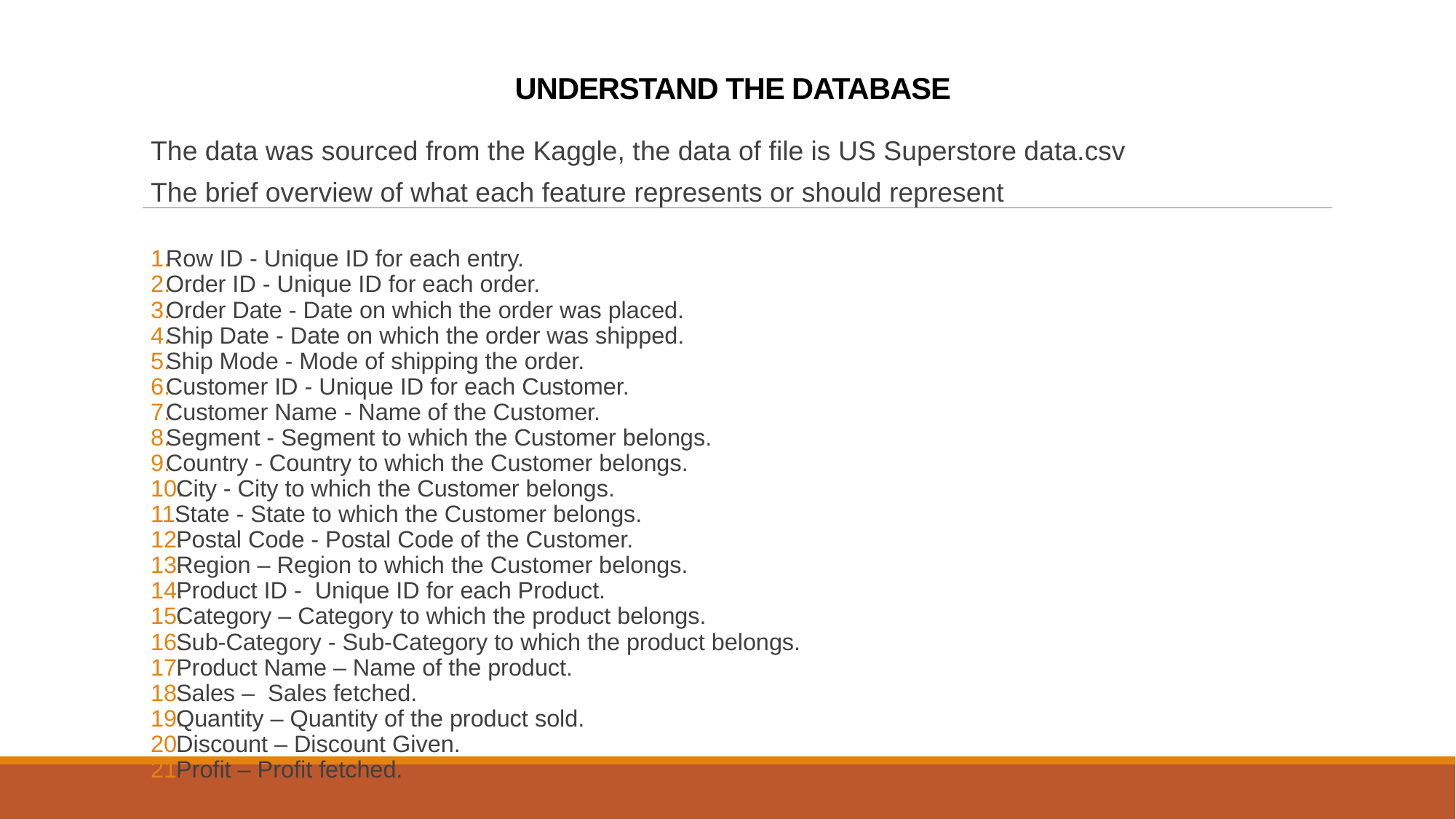

# UNDERSTAND THE DATABASE
The data was sourced from the Kaggle, the data of file is US Superstore data.csv
The brief overview of what each feature represents or should represent

Row ID - Unique ID for each entry.
Order ID - Unique ID for each order.
Order Date - Date on which the order was placed.
Ship Date - Date on which the order was shipped.
Ship Mode - Mode of shipping the order.
Customer ID - Unique ID for each Customer.
Customer Name - Name of the Customer.
Segment - Segment to which the Customer belongs.
Country - Country to which the Customer belongs.
City - City to which the Customer belongs.
State - State to which the Customer belongs.
Postal Code - Postal Code of the Customer.
Region – Region to which the Customer belongs.
Product ID -  Unique ID for each Product.
Category – Category to which the product belongs.
Sub-Category - Sub-Category to which the product belongs.
Product Name – Name of the product.
Sales –  Sales fetched.
Quantity – Quantity of the product sold.
Discount – Discount Given.
Profit – Profit fetched.